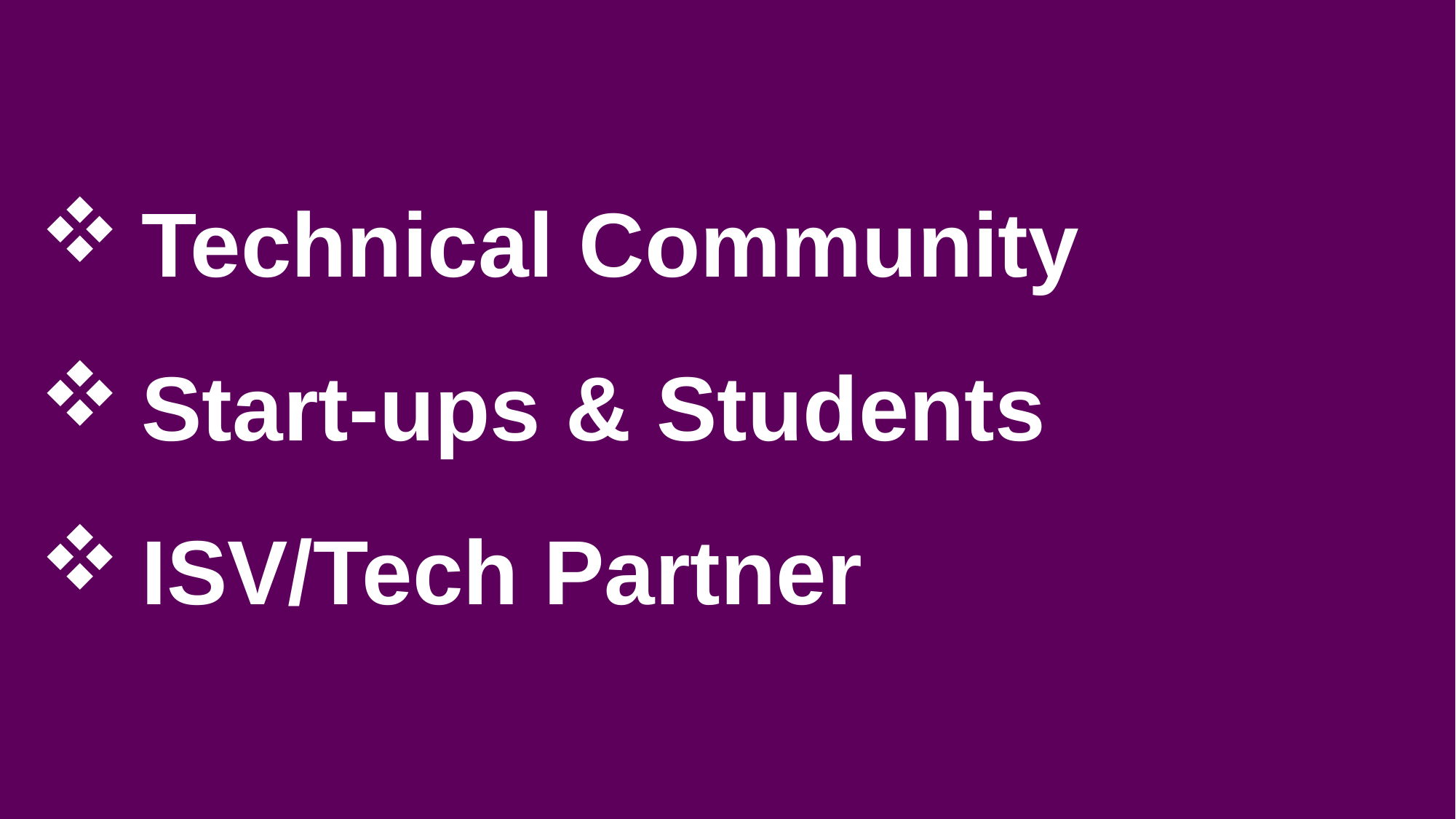

Technical Community
Start-ups & Students
ISV/Tech Partner